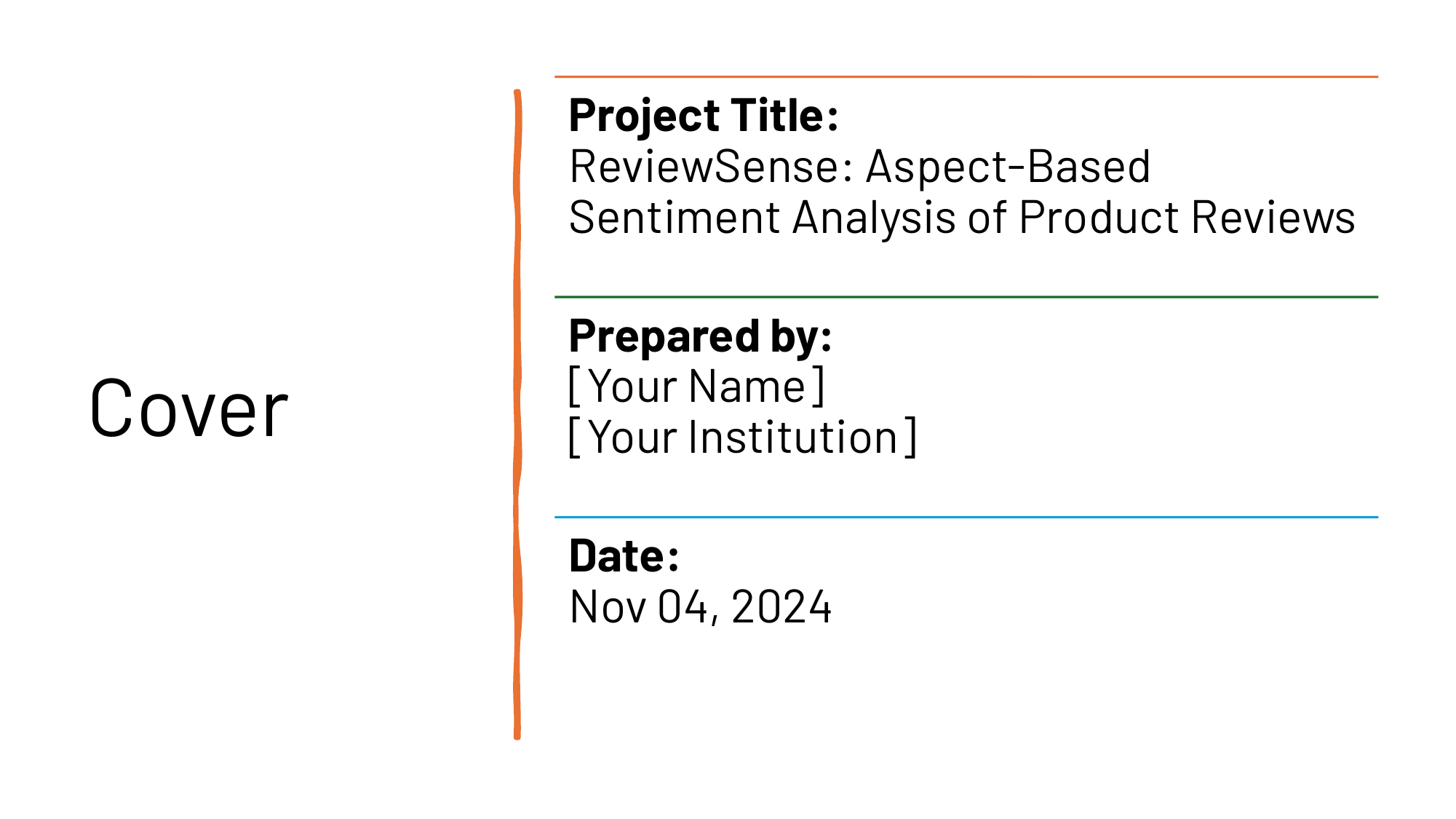

Project Title:
ReviewSense: Aspect-Based Sentiment Analysis of Product Reviews
Prepared by:
[Your Name]
[Your Institution]
Date:
Nov 04, 2024
# Cover